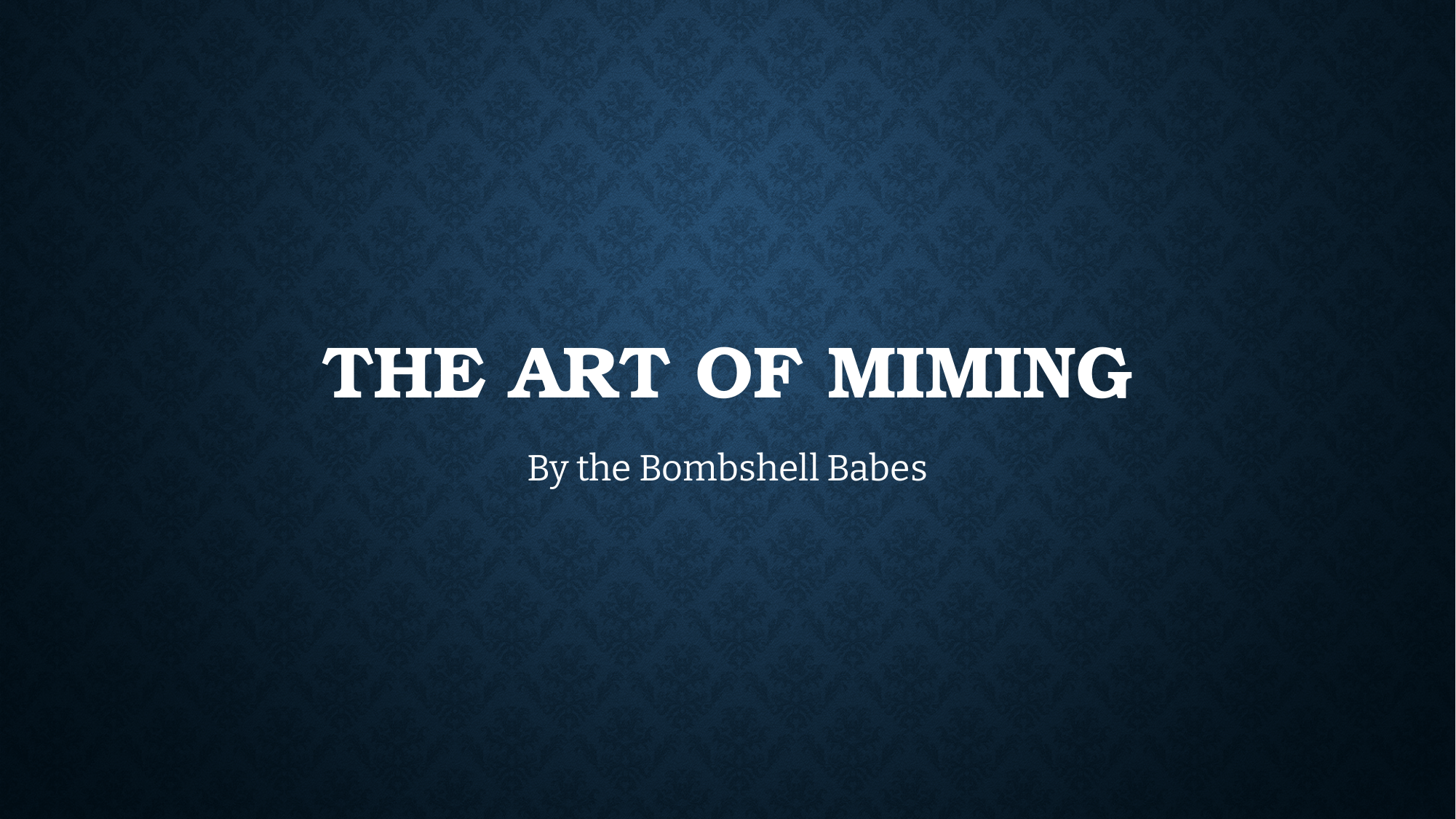

# The Art of Miming
By the Bombshell Babes